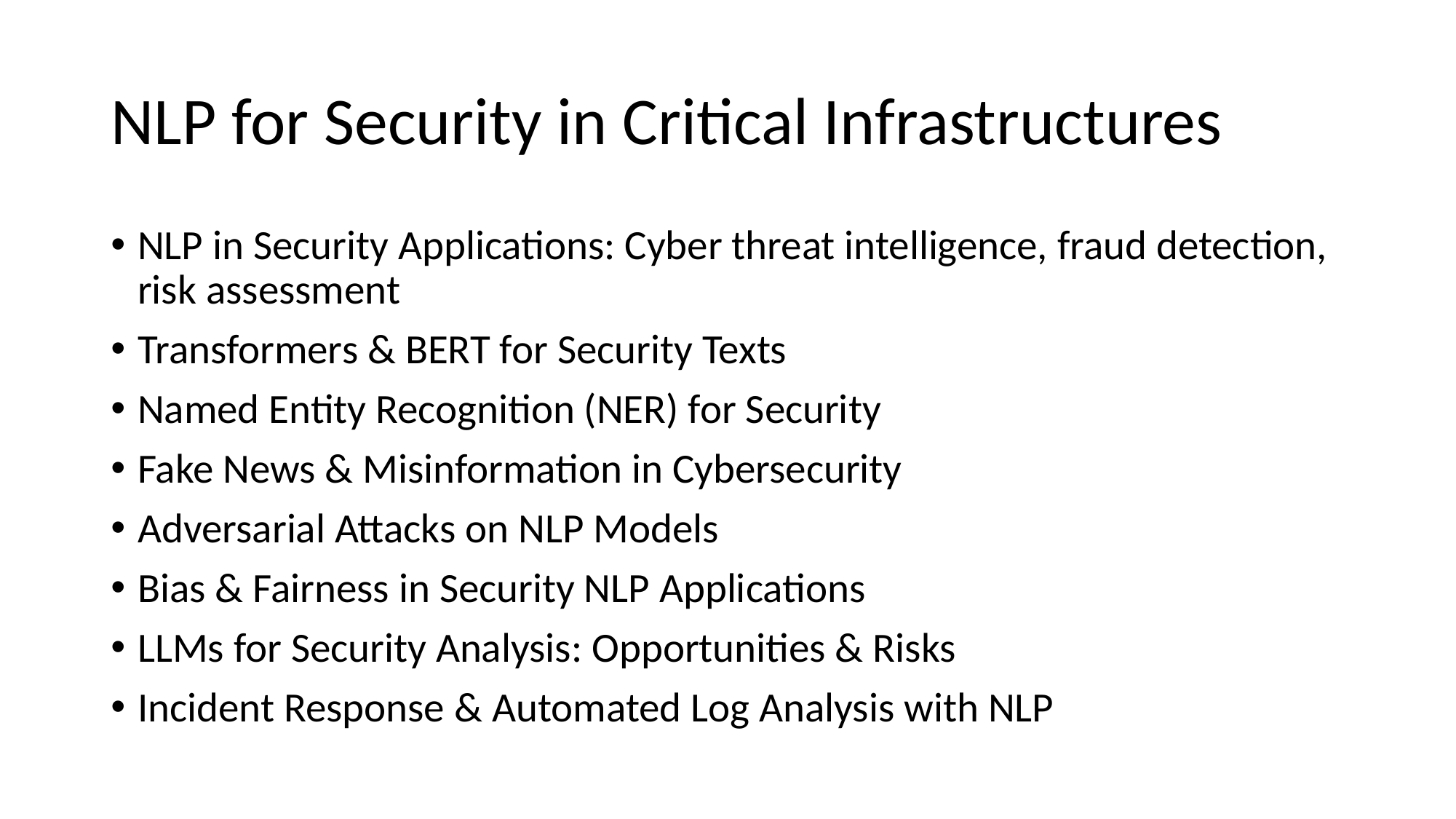

# NLP for Security in Critical Infrastructures
NLP in Security Applications: Cyber threat intelligence, fraud detection, risk assessment
Transformers & BERT for Security Texts
Named Entity Recognition (NER) for Security
Fake News & Misinformation in Cybersecurity
Adversarial Attacks on NLP Models
Bias & Fairness in Security NLP Applications
LLMs for Security Analysis: Opportunities & Risks
Incident Response & Automated Log Analysis with NLP